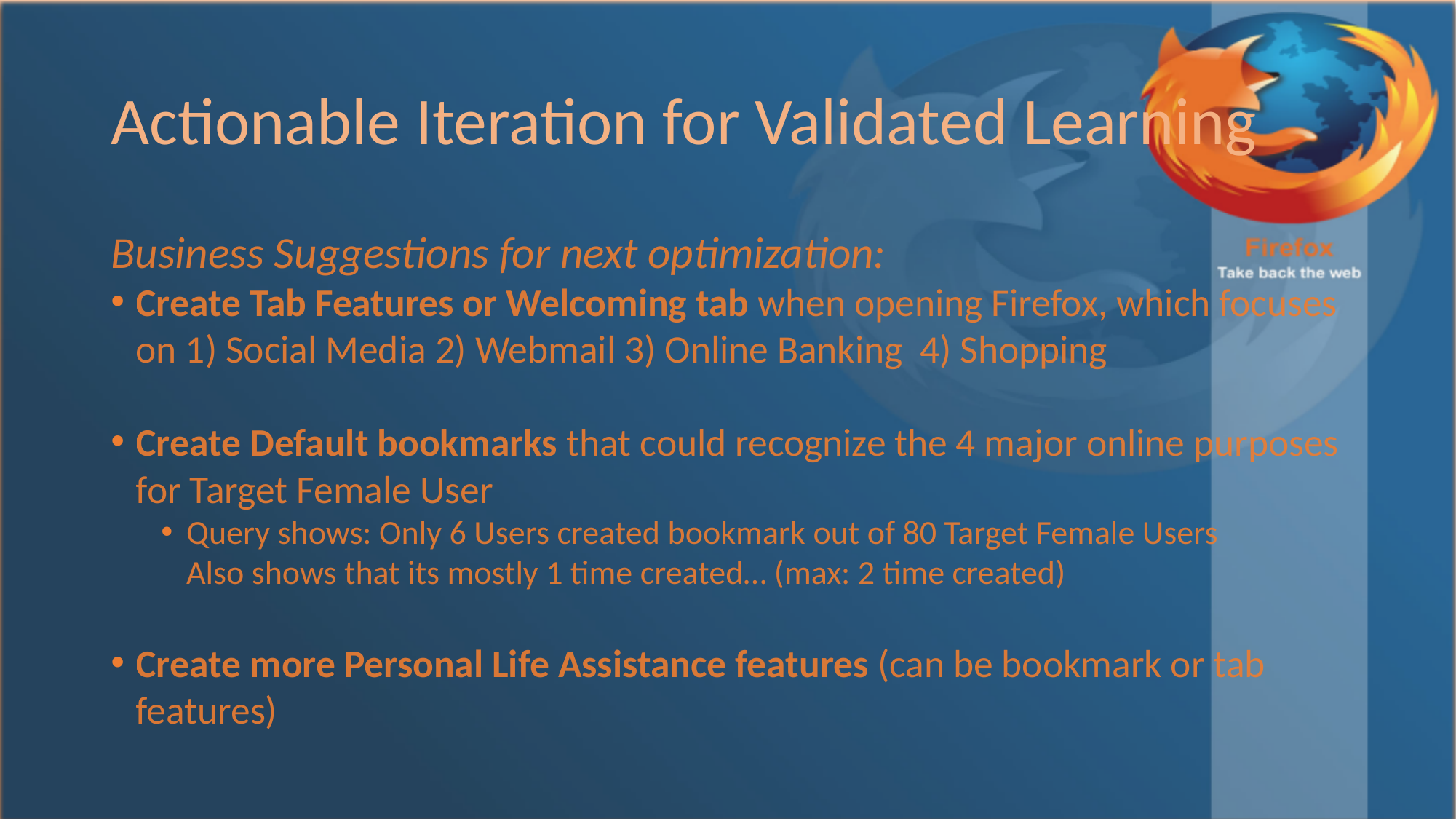

# Actionable Iteration for Validated Learning
Business Suggestions for next optimization:
Create Tab Features or Welcoming tab when opening Firefox, which focuses on 1) Social Media 2) Webmail 3) Online Banking  4) Shopping
Create Default bookmarks that could recognize the 4 major online purposes for Target Female User
Query shows: Only 6 Users created bookmark out of 80 Target Female Users
Also shows that its mostly 1 time created… (max: 2 time created)

Create more Personal Life Assistance features (can be bookmark or tab features)